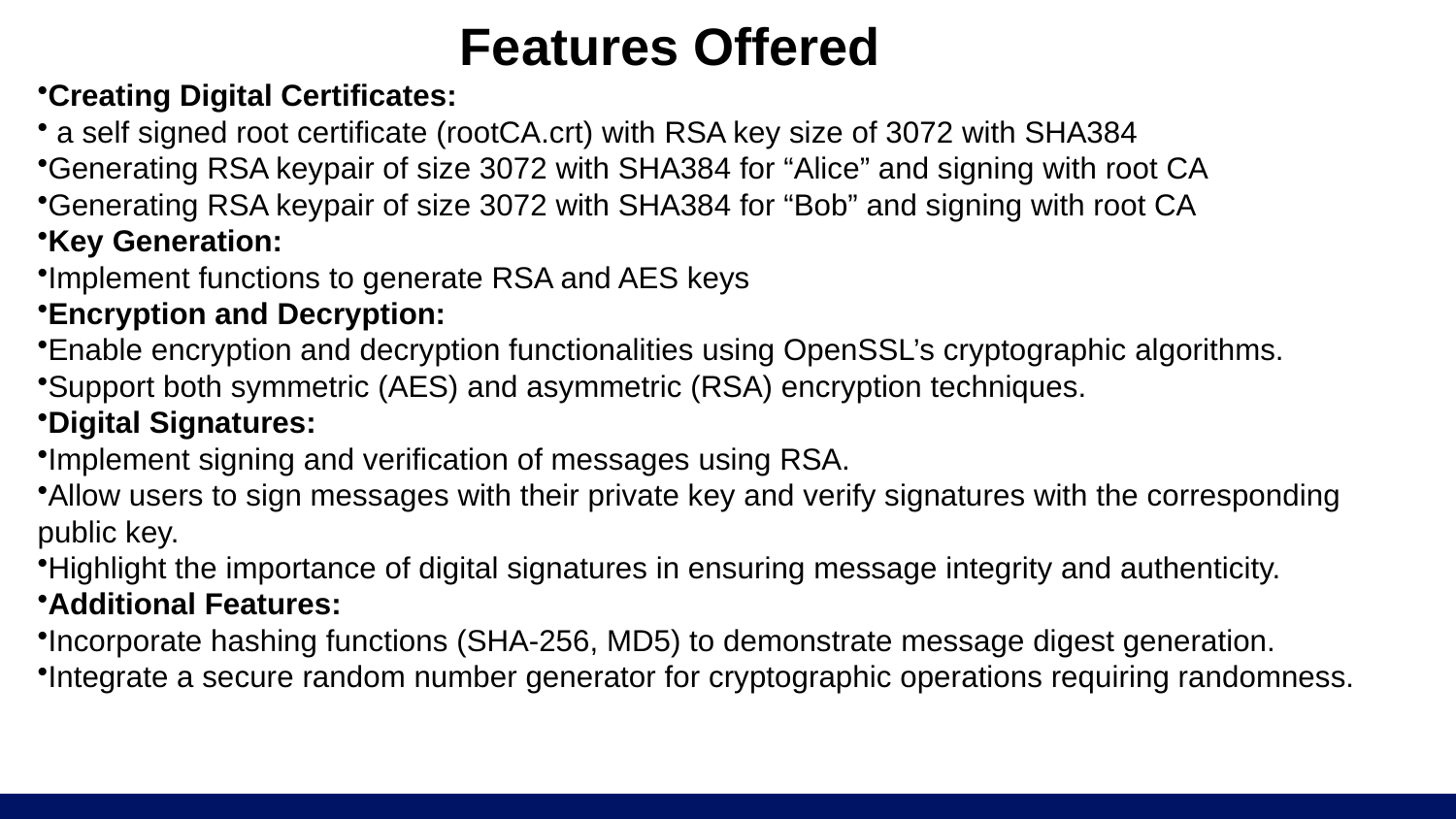

# Features Offered
Creating Digital Certificates:
 a self signed root certificate (rootCA.crt) with RSA key size of 3072 with SHA384
Generating RSA keypair of size 3072 with SHA384 for “Alice” and signing with root CA
Generating RSA keypair of size 3072 with SHA384 for “Bob” and signing with root CA
Key Generation:
Implement functions to generate RSA and AES keys
Encryption and Decryption:
Enable encryption and decryption functionalities using OpenSSL’s cryptographic algorithms.
Support both symmetric (AES) and asymmetric (RSA) encryption techniques.
Digital Signatures:
Implement signing and verification of messages using RSA.
Allow users to sign messages with their private key and verify signatures with the corresponding public key.
Highlight the importance of digital signatures in ensuring message integrity and authenticity.
Additional Features:
Incorporate hashing functions (SHA-256, MD5) to demonstrate message digest generation.
Integrate a secure random number generator for cryptographic operations requiring randomness.